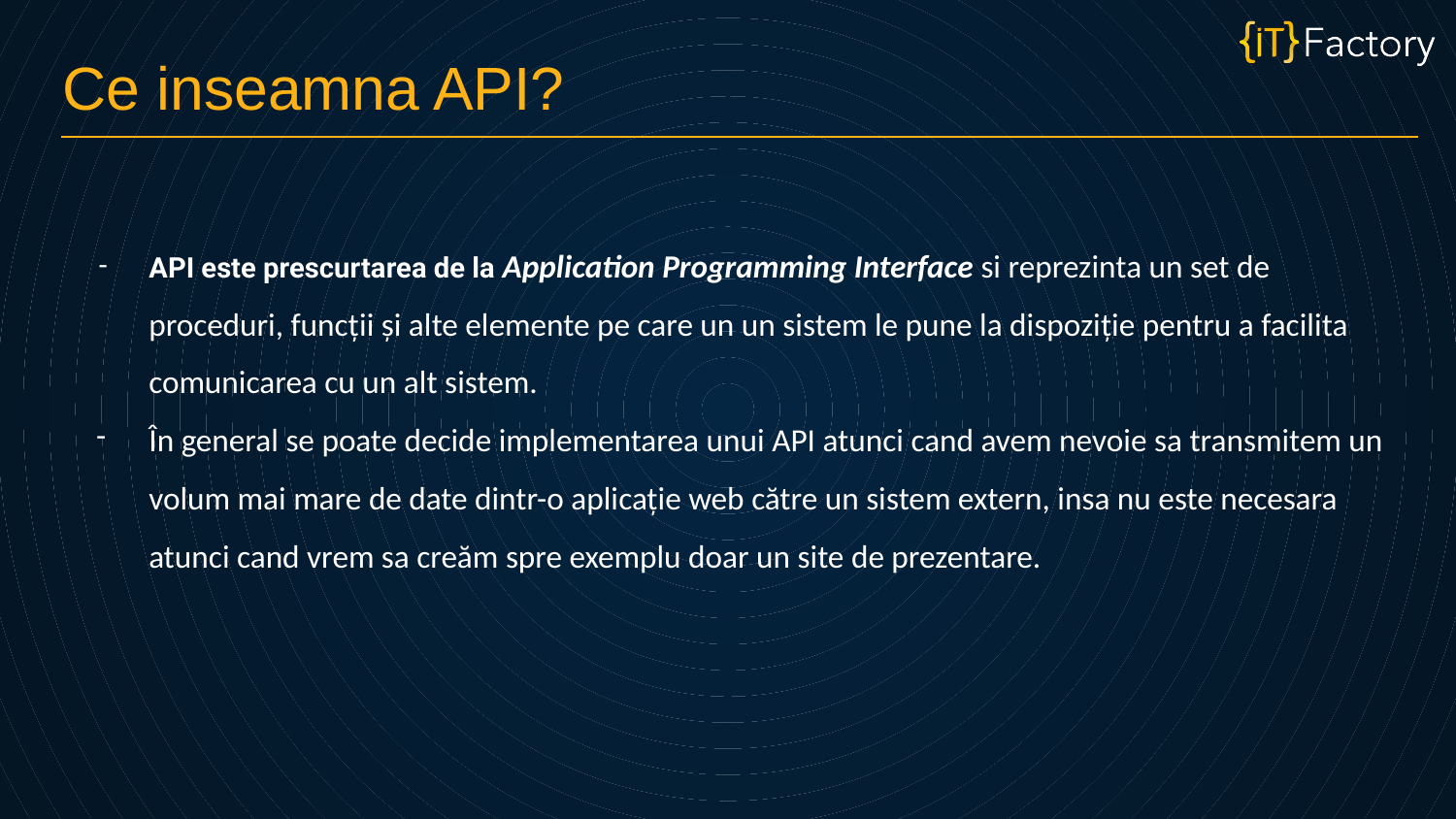

Ce inseamna API?
API este prescurtarea de la Application Programming Interface si reprezinta un set de proceduri, funcții și alte elemente pe care un un sistem le pune la dispoziție pentru a facilita comunicarea cu un alt sistem.
În general se poate decide implementarea unui API atunci cand avem nevoie sa transmitem un volum mai mare de date dintr-o aplicație web către un sistem extern, insa nu este necesara atunci cand vrem sa creăm spre exemplu doar un site de prezentare.